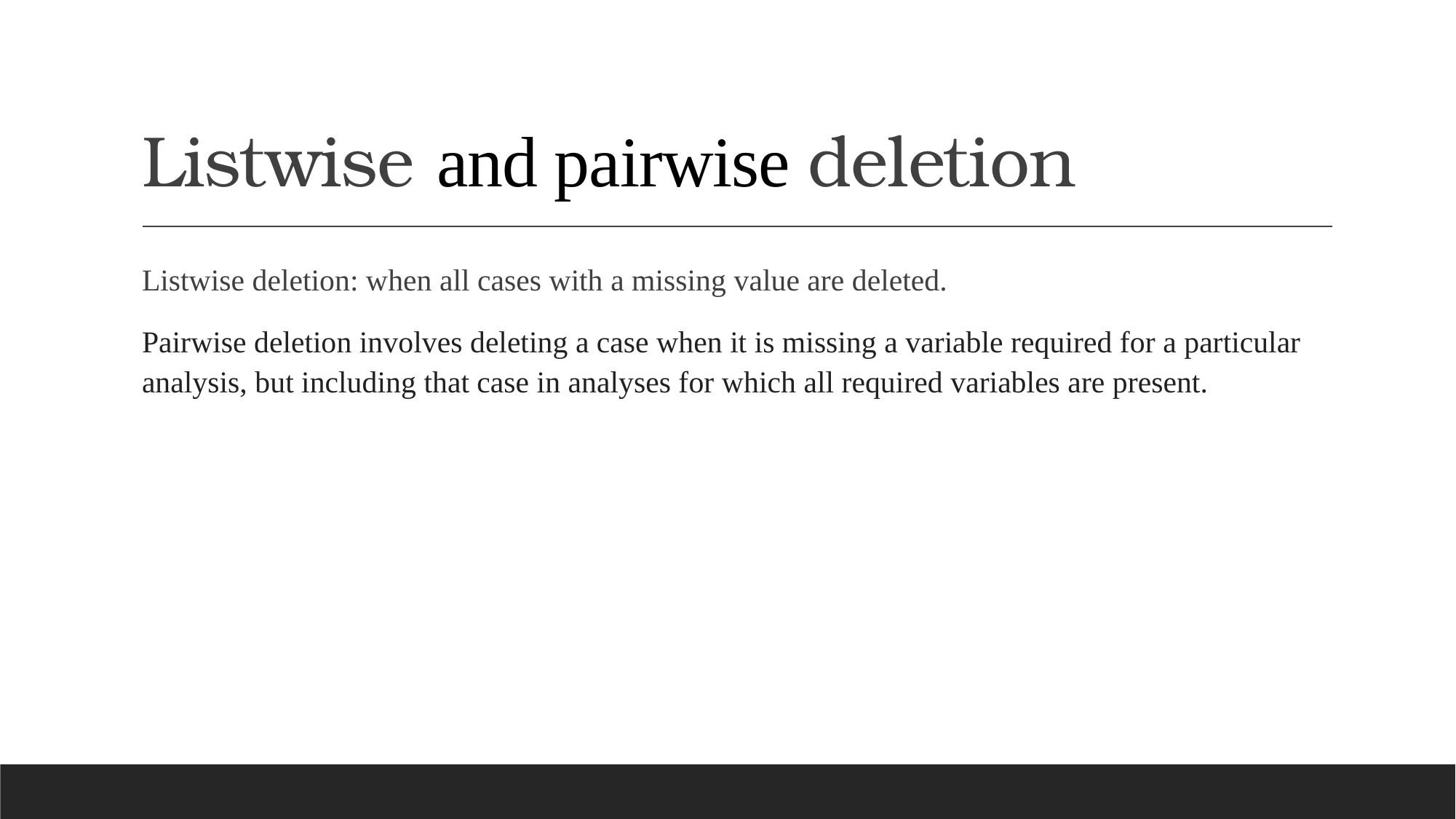

# Listwise and pairwise deletion
Listwise deletion: when all cases with a missing value are deleted.
Pairwise deletion involves deleting a case when it is missing a variable required for a particular analysis, but including that case in analyses for which all required variables are present.